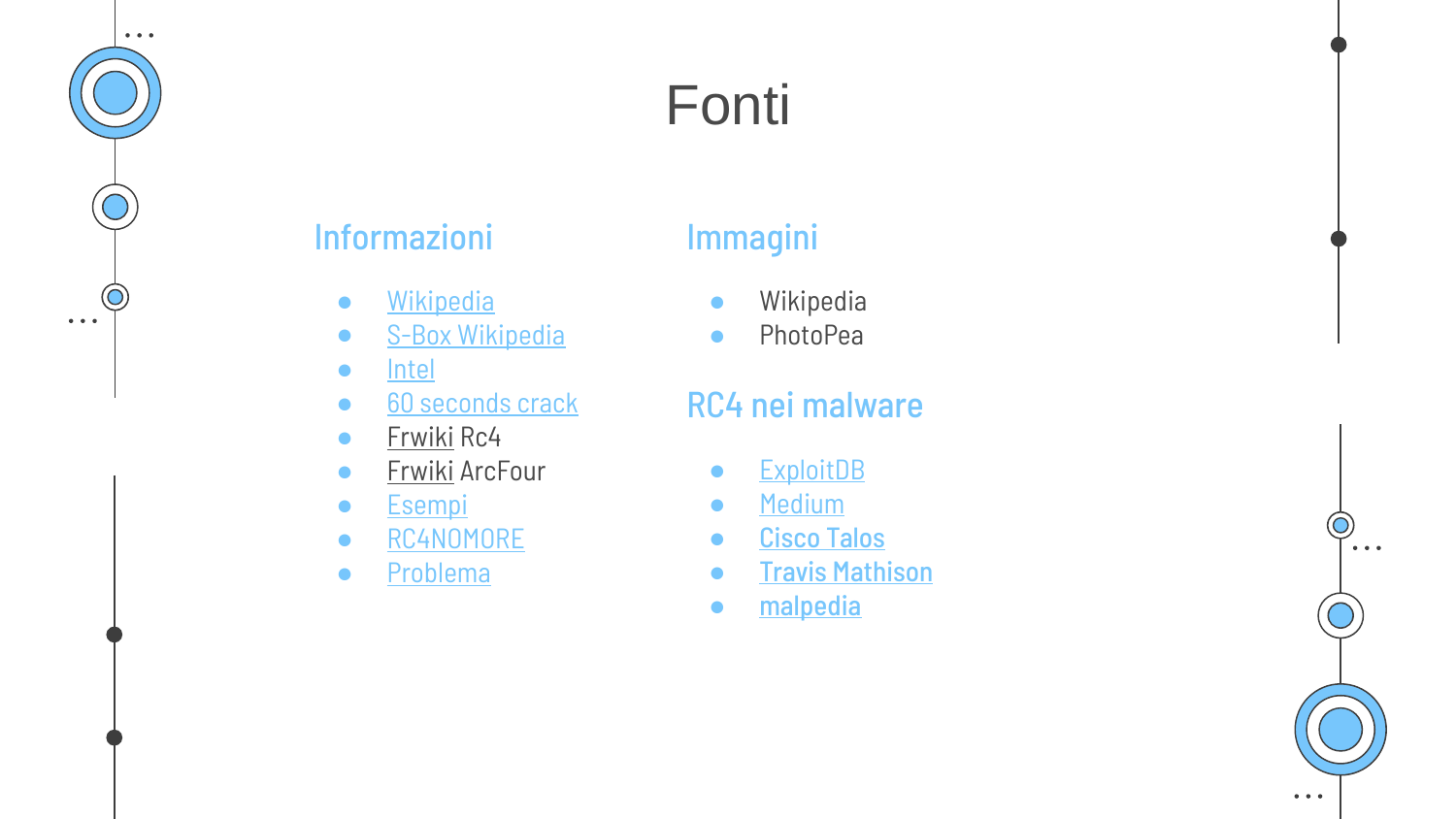

# Fonti
Informazioni

Wikipedia
S-Box Wikipedia
Intel
60 seconds crack
Frwiki Rc4
Frwiki ArcFour
Esempi
RC4NOMORE
Problema
Immagini

Wikipedia
PhotoPea

RC4 nei malware

ExploitDB
Medium
Cisco Talos
Travis Mathison
malpedia